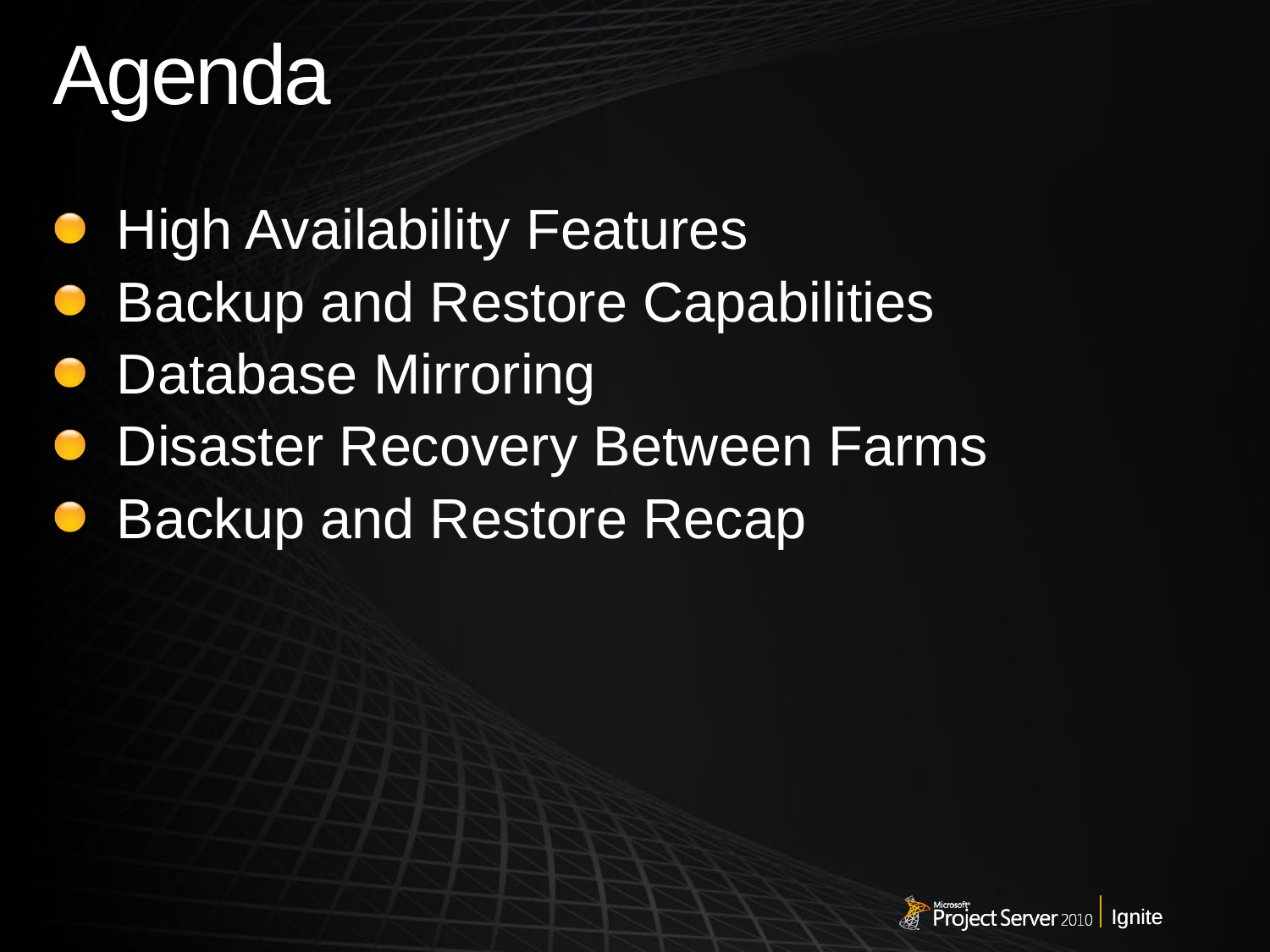

# Agenda
High Availability Features
Backup and Restore Capabilities
Database Mirroring
Disaster Recovery Between Farms
Backup and Restore Recap